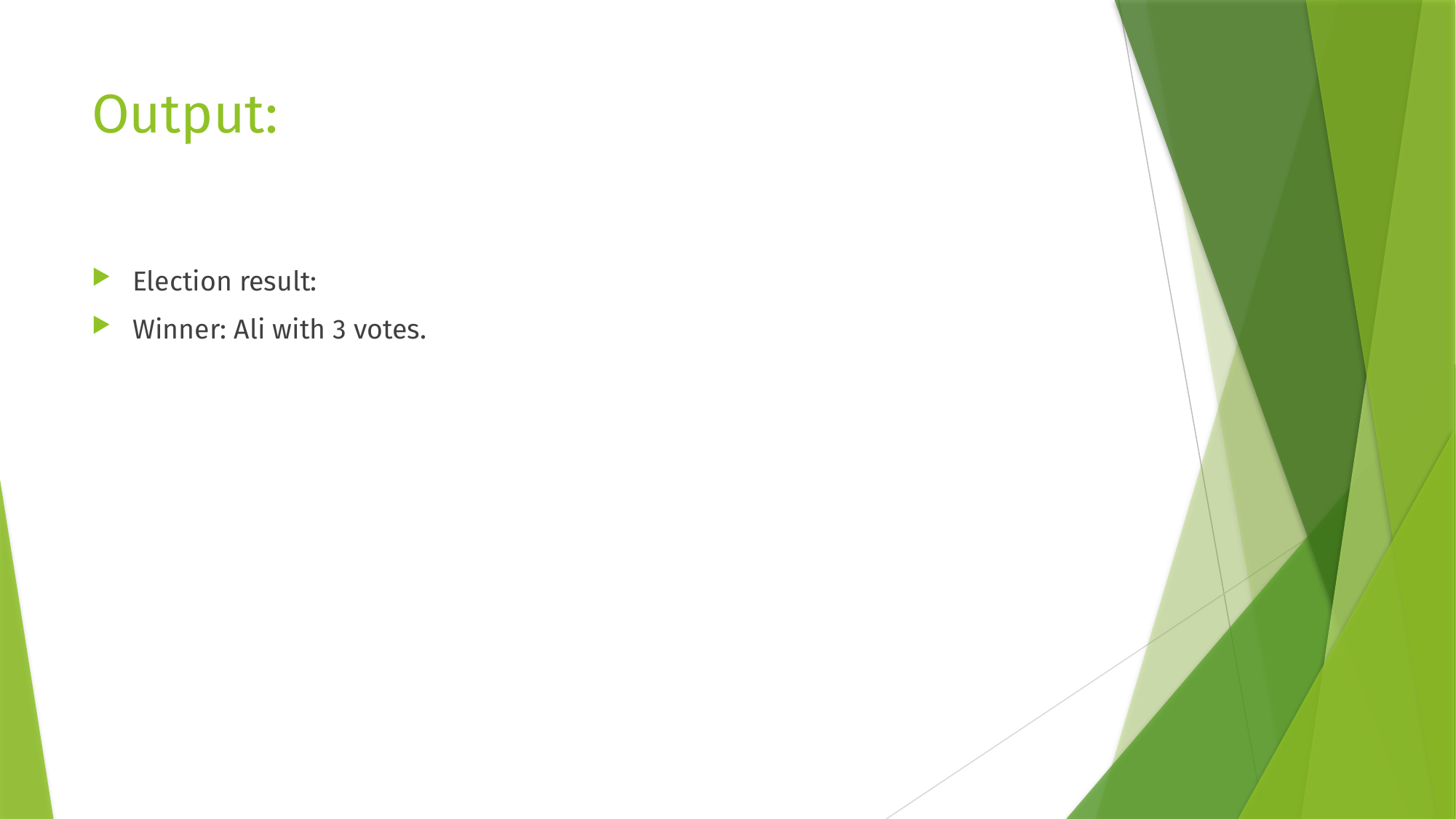

# Output:
Election result:
Winner: Ali with 3 votes.